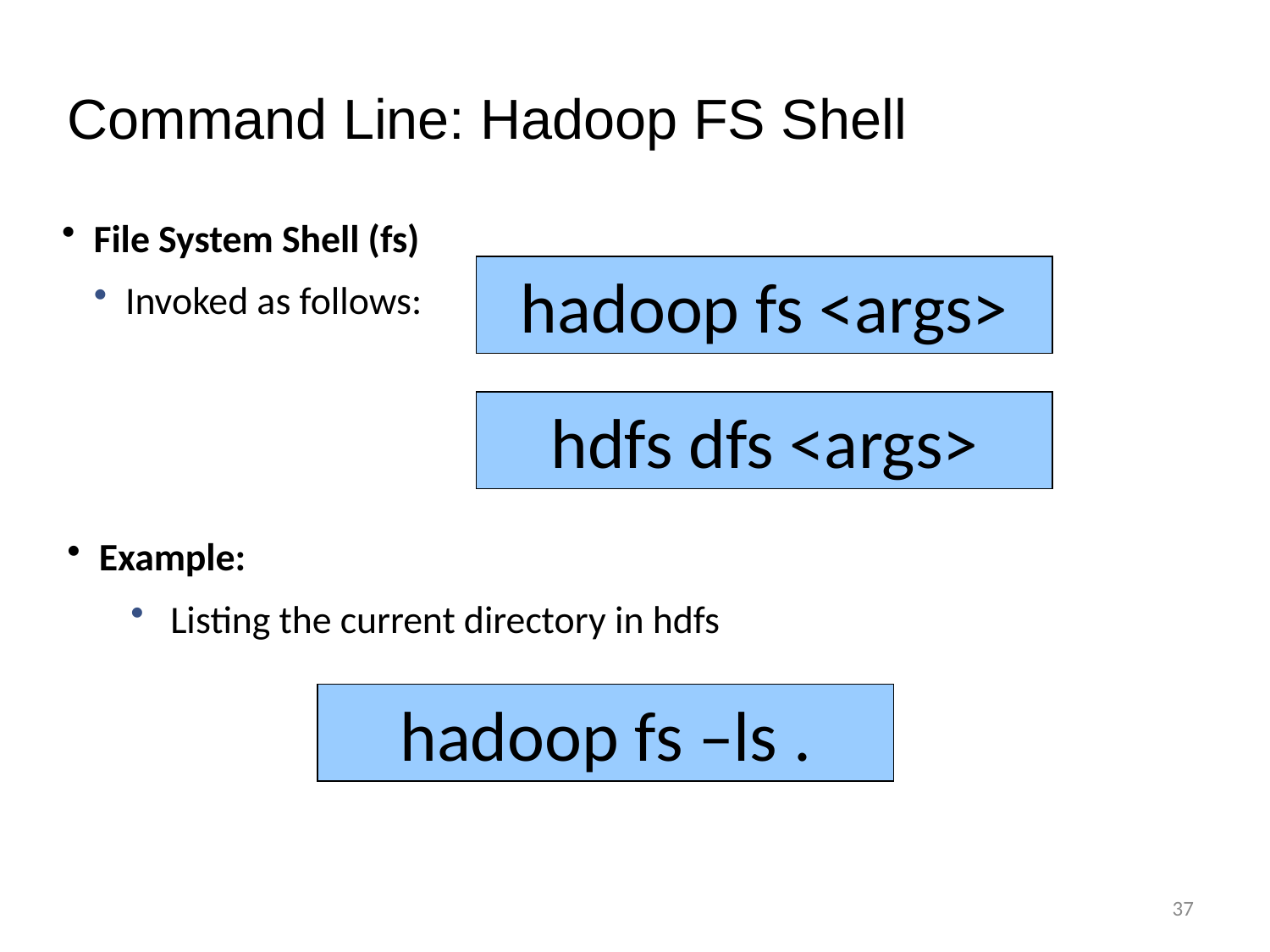

Command Line: Hadoop FS Shell
File System Shell (fs)
Invoked as follows:

hadoop fs <args>
hdfs dfs <args>
Example:
Listing the current directory in hdfs

hadoop fs –ls .
37
37